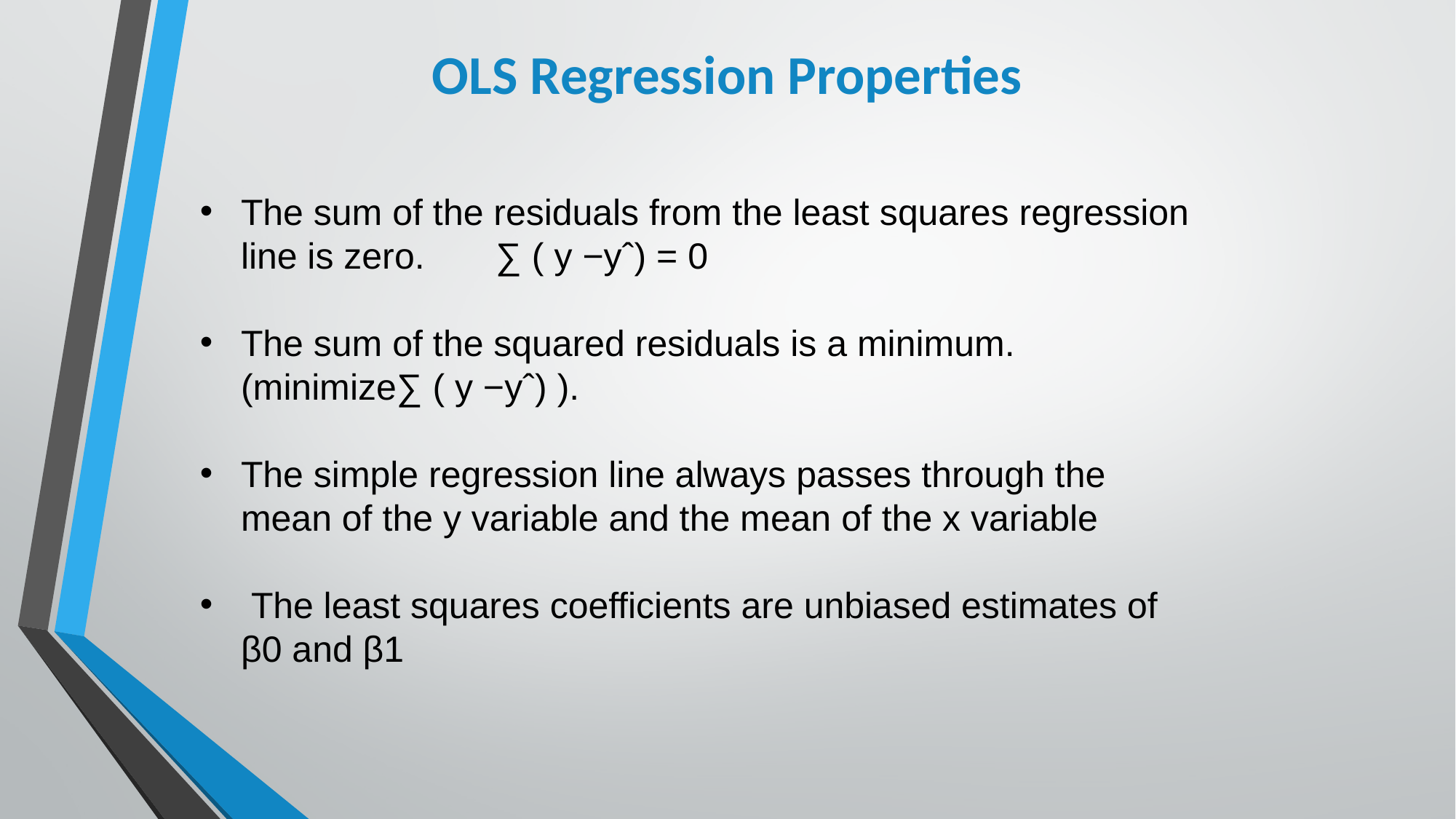

OLS Regression Properties
The sum of the residuals from the least squares regression line is zero.       ∑ ( y −yˆ) = 0

The sum of the squared residuals is a minimum. (minimize∑ ( y −yˆ) ).

The simple regression line always passes through the mean of the y variable and the mean of the x variable

 The least squares coefficients are unbiased estimates of β0 and β1